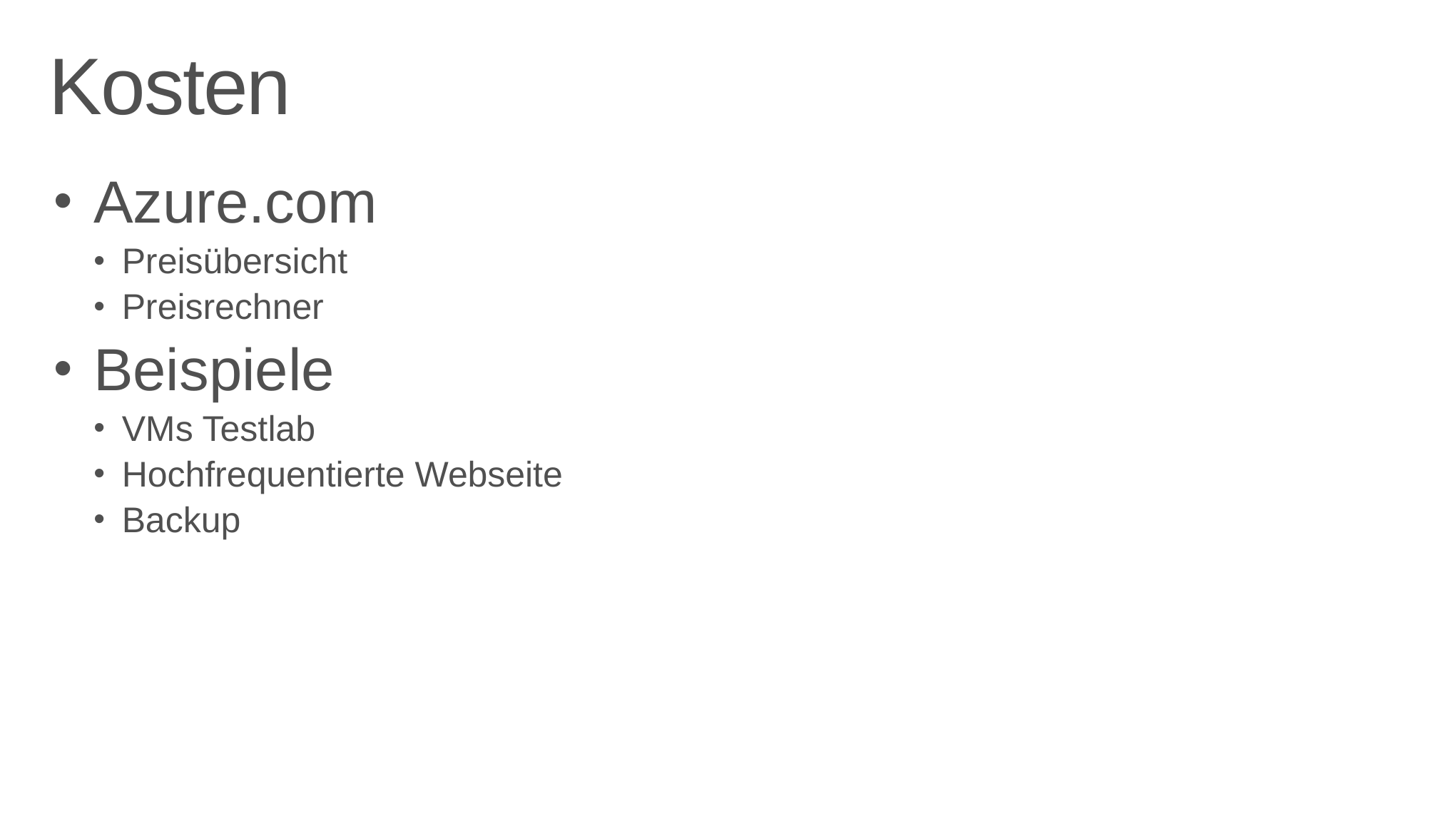

# Kosten
Azure.com
Preisübersicht
Preisrechner
Beispiele
VMs Testlab
Hochfrequentierte Webseite
Backup